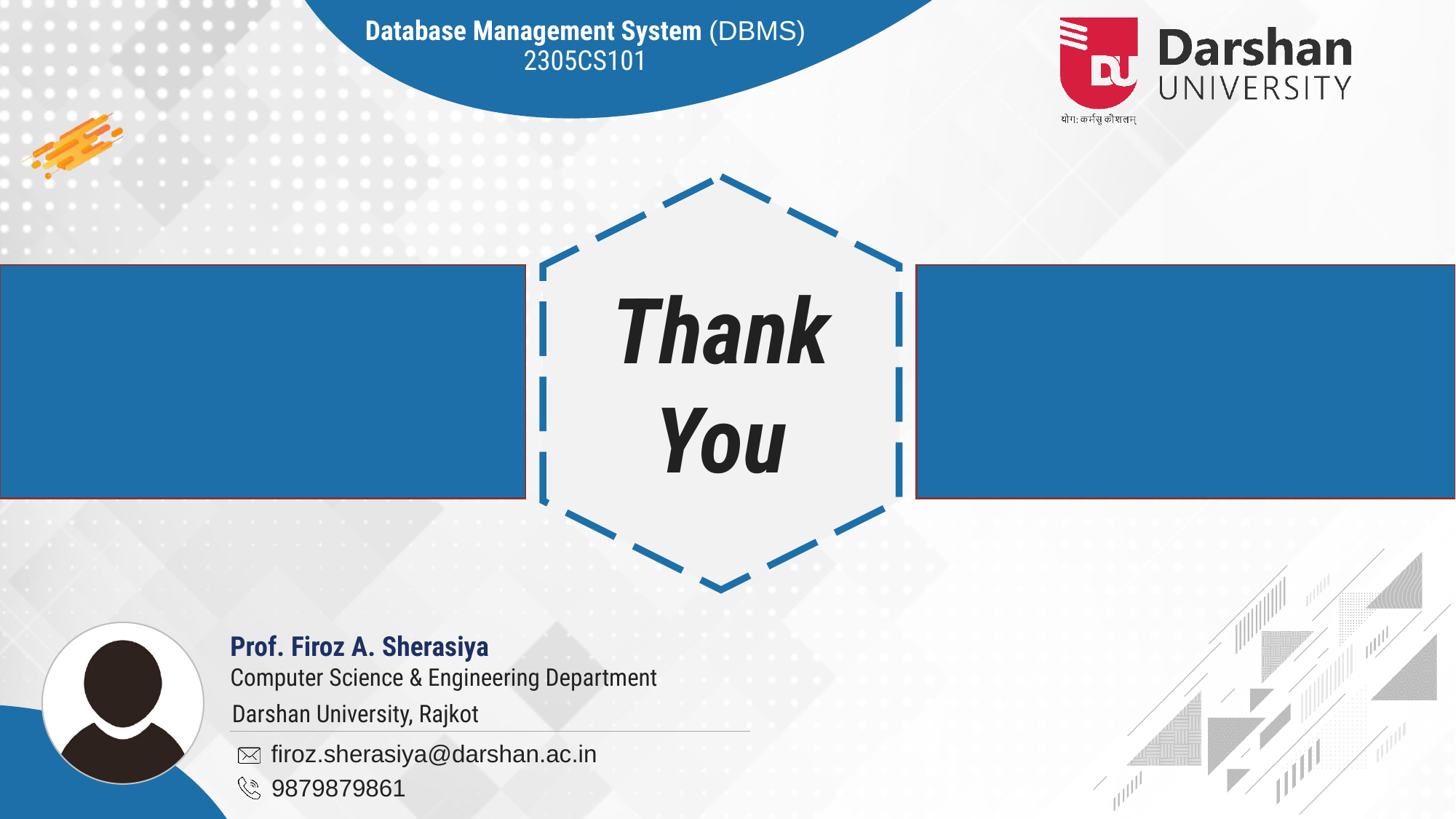

Database Management System (DBMS)
2305CS101

Prof. Firoz A. Sherasiya
Computer Science & Engineering Department
firoz.sherasiya@darshan.ac.in
9879879861